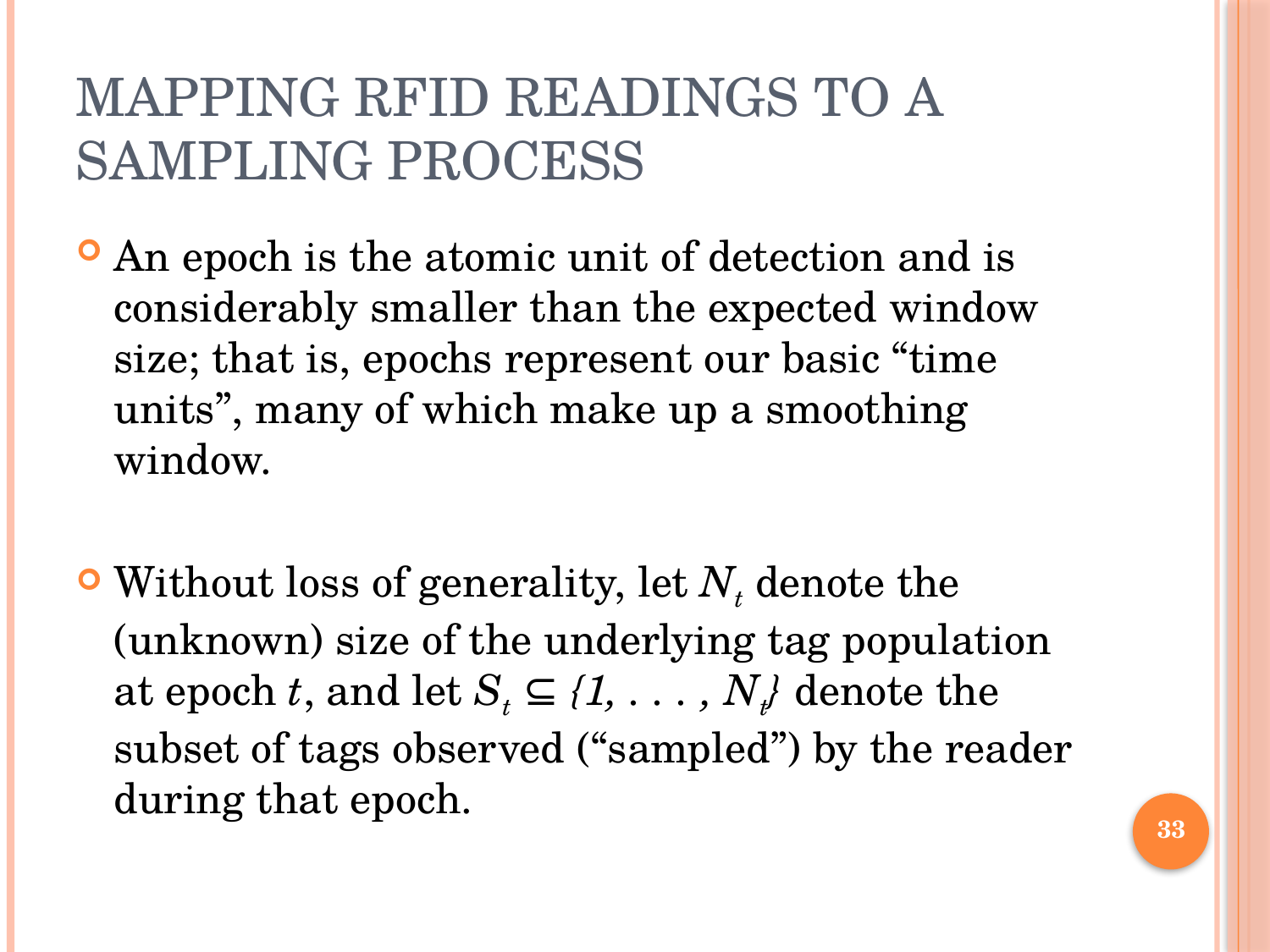

# Mapping RFID Readings to a Sampling Process
An epoch is the atomic unit of detection and is considerably smaller than the expected window size; that is, epochs represent our basic “time units”, many of which make up a smoothing window.

Without loss of generality, let Nt denote the (unknown) size of the underlying tag population at epoch t, and let St ⊆ {1, . . . , Nt} denote the subset of tags observed (“sampled”) by the reader during that epoch.

33